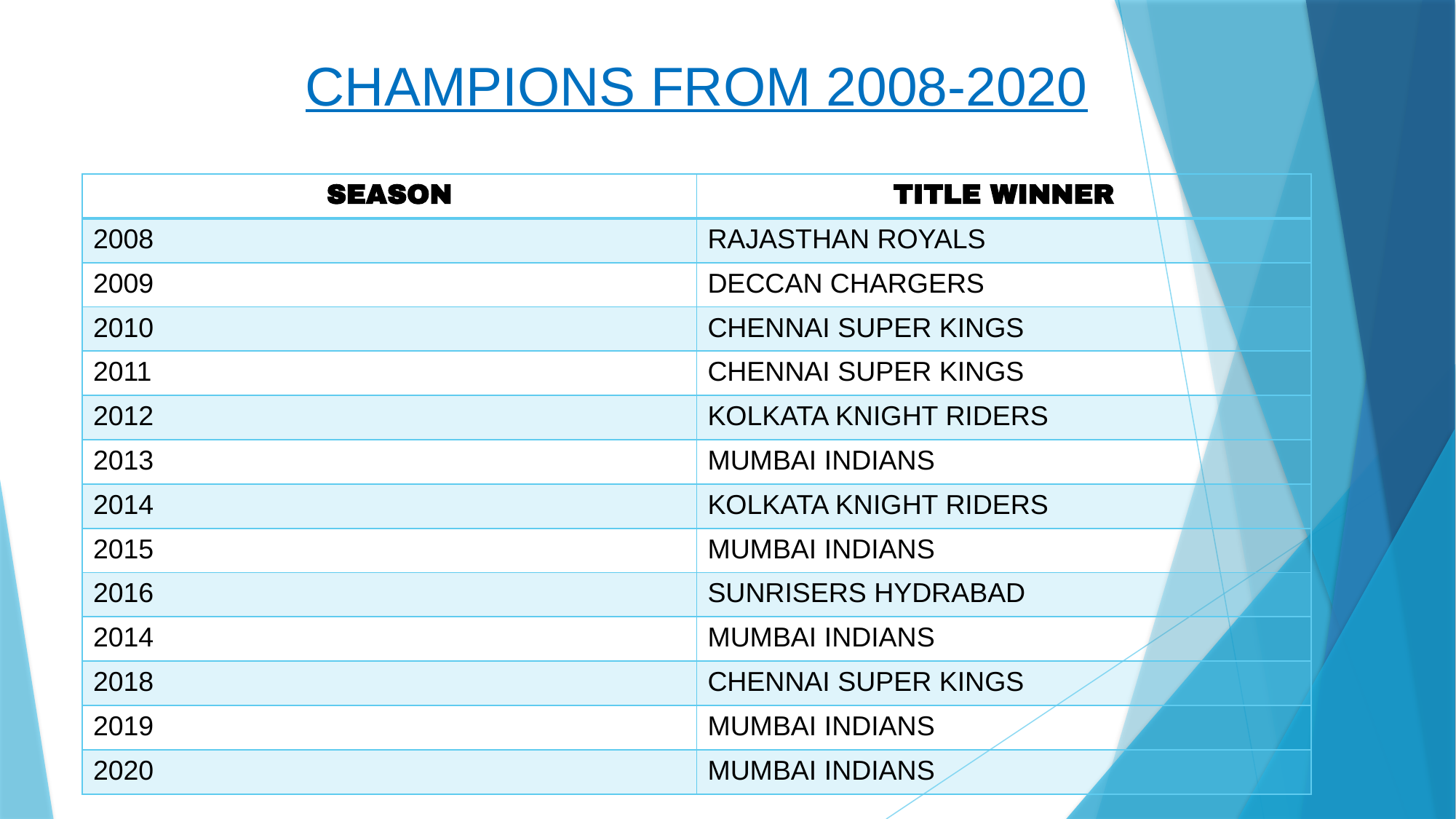

# CHAMPIONS FROM 2008-2020
| SEASON | TITLE WINNER |
| --- | --- |
| 2008 | RAJASTHAN ROYALS |
| 2009 | DECCAN CHARGERS |
| 2010 | CHENNAI SUPER KINGS |
| 2011 | CHENNAI SUPER KINGS |
| 2012 | KOLKATA KNIGHT RIDERS |
| 2013 | MUMBAI INDIANS |
| 2014 | KOLKATA KNIGHT RIDERS |
| 2015 | MUMBAI INDIANS |
| 2016 | SUNRISERS HYDRABAD |
| 2014 | MUMBAI INDIANS |
| 2018 | CHENNAI SUPER KINGS |
| 2019 | MUMBAI INDIANS |
| 2020 | MUMBAI INDIANS |